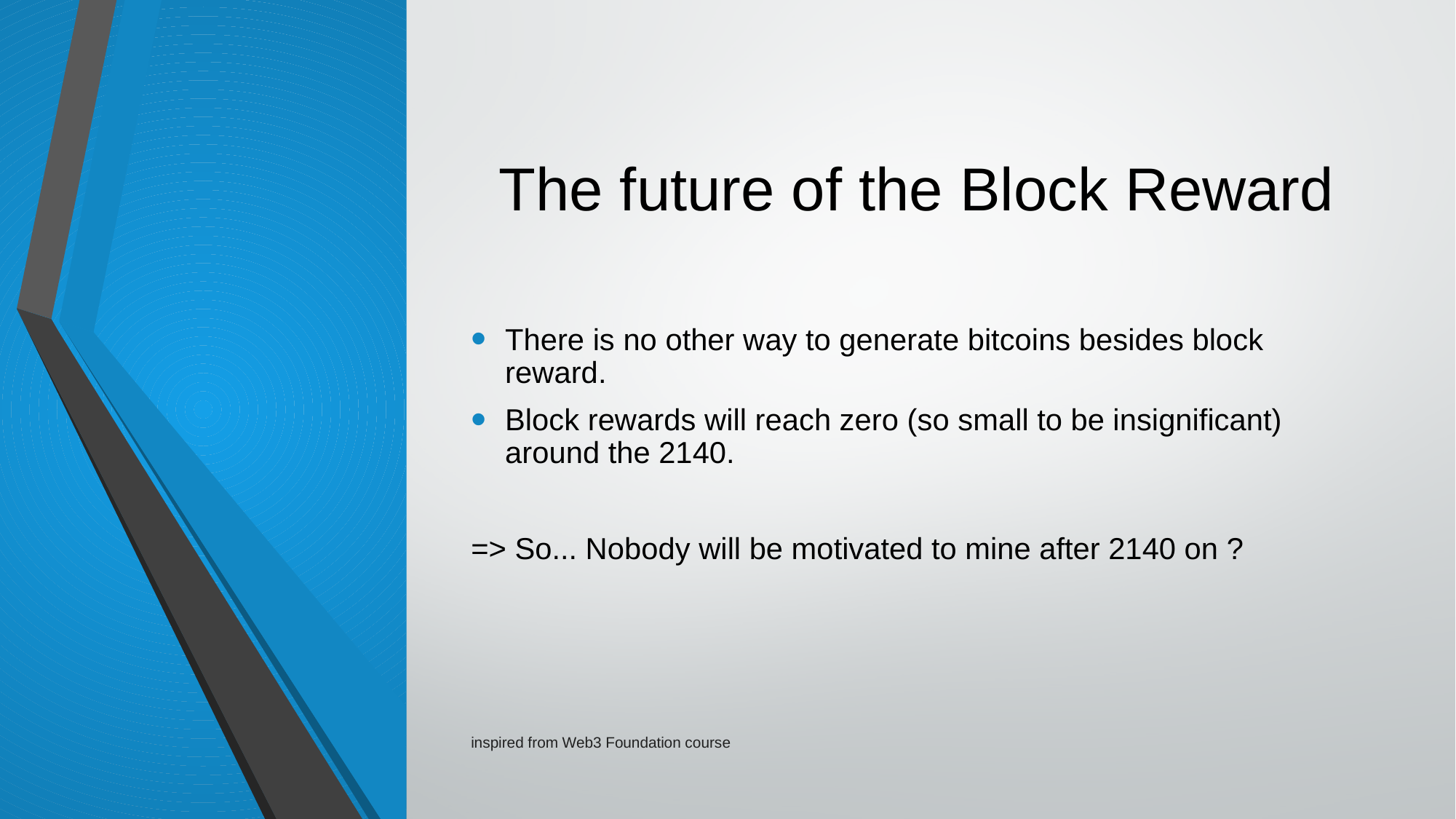

# The future of the Block Reward

There is no other way to generate bitcoins besides block reward.
Block rewards will reach zero (so small to be insignificant) around the 2140.

=> So... Nobody will be motivated to mine after 2140 on ?

inspired from Web3 Foundation course